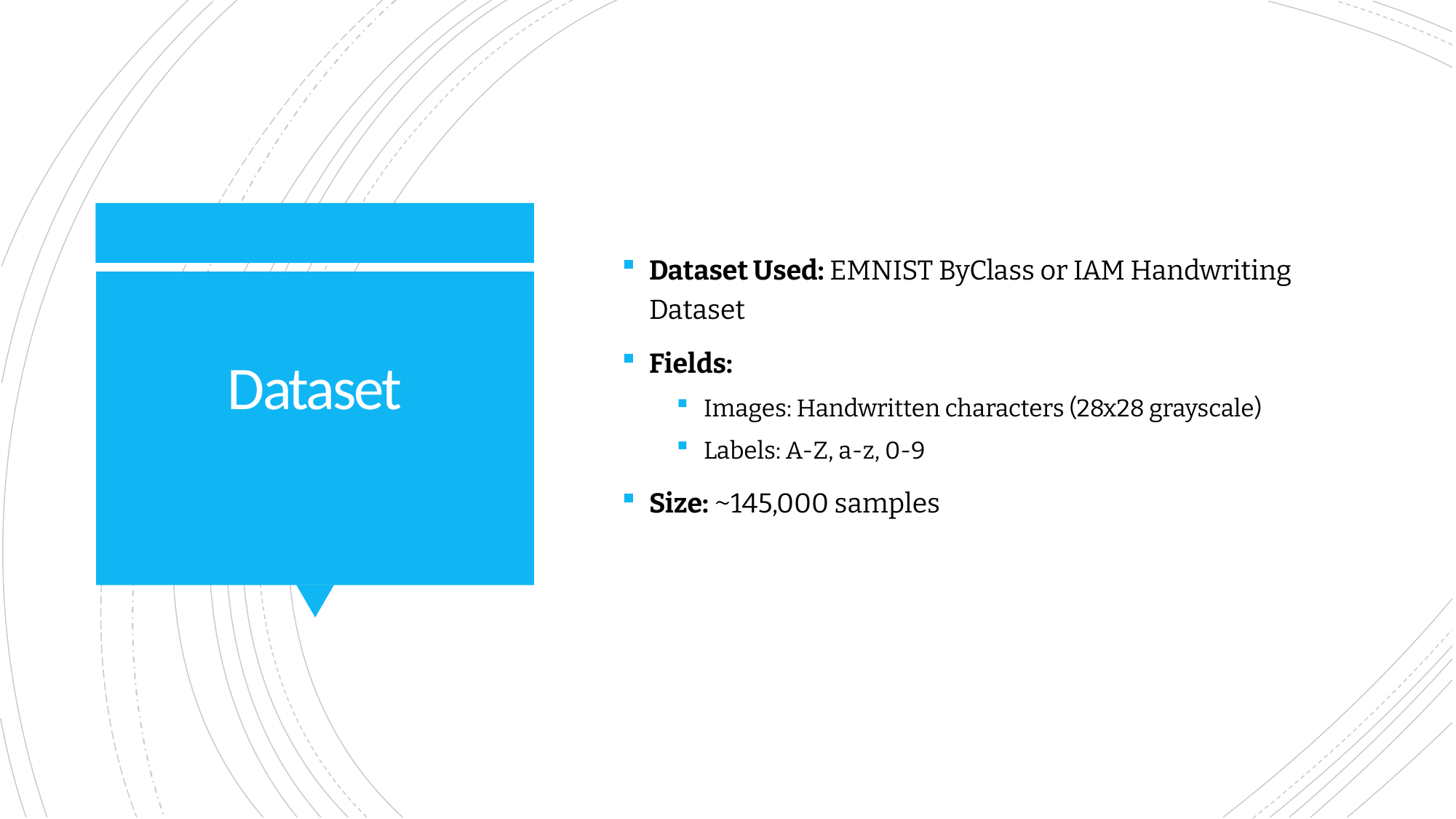

Dataset Used: EMNIST ByClass or IAM Handwriting Dataset
Fields:
Images: Handwritten characters (28x28 grayscale)
Labels: A-Z, a-z, 0-9
Size: ~145,000 samples

# Dataset